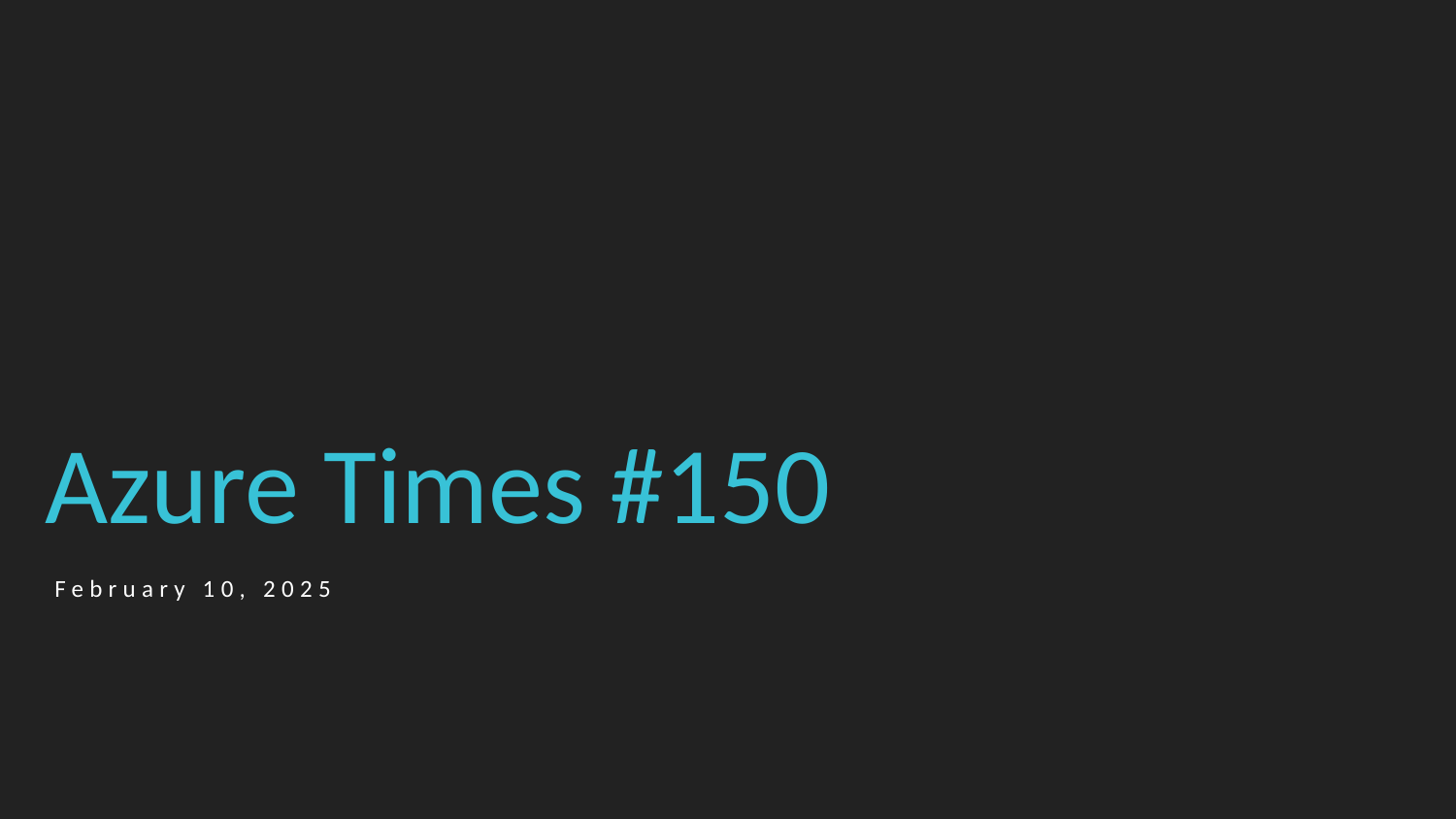

# Azure Times #150
February 10, 2025